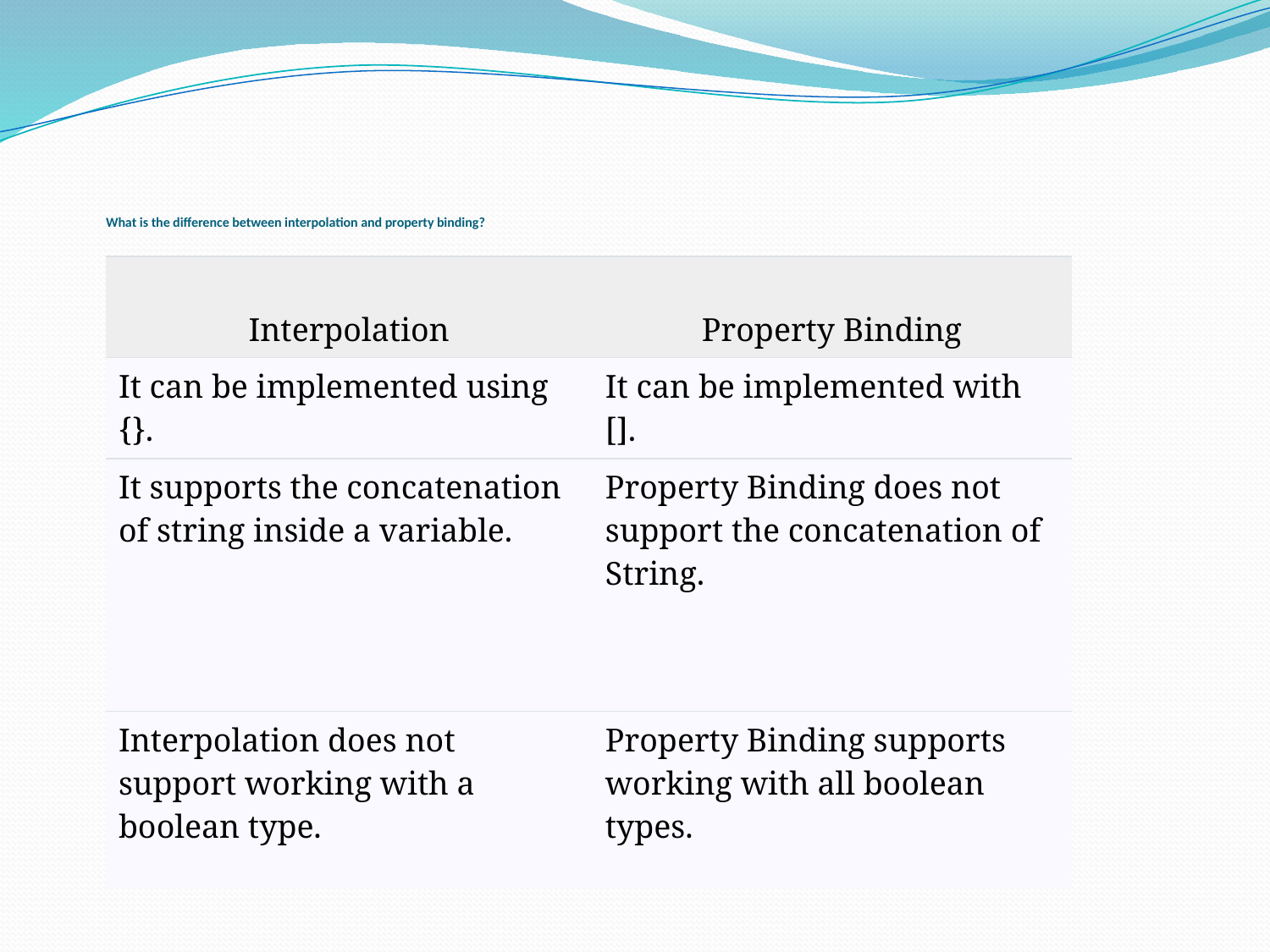

# What is the difference between interpolation and property binding?
| Interpolation | Property Binding |
| --- | --- |
| It can be implemented using {}. | It can be implemented with []. |
| It supports the concatenation of string inside a variable. | Property Binding does not support the concatenation of String. |
| Interpolation does not support working with a boolean type. | Property Binding supports working with all boolean types. |